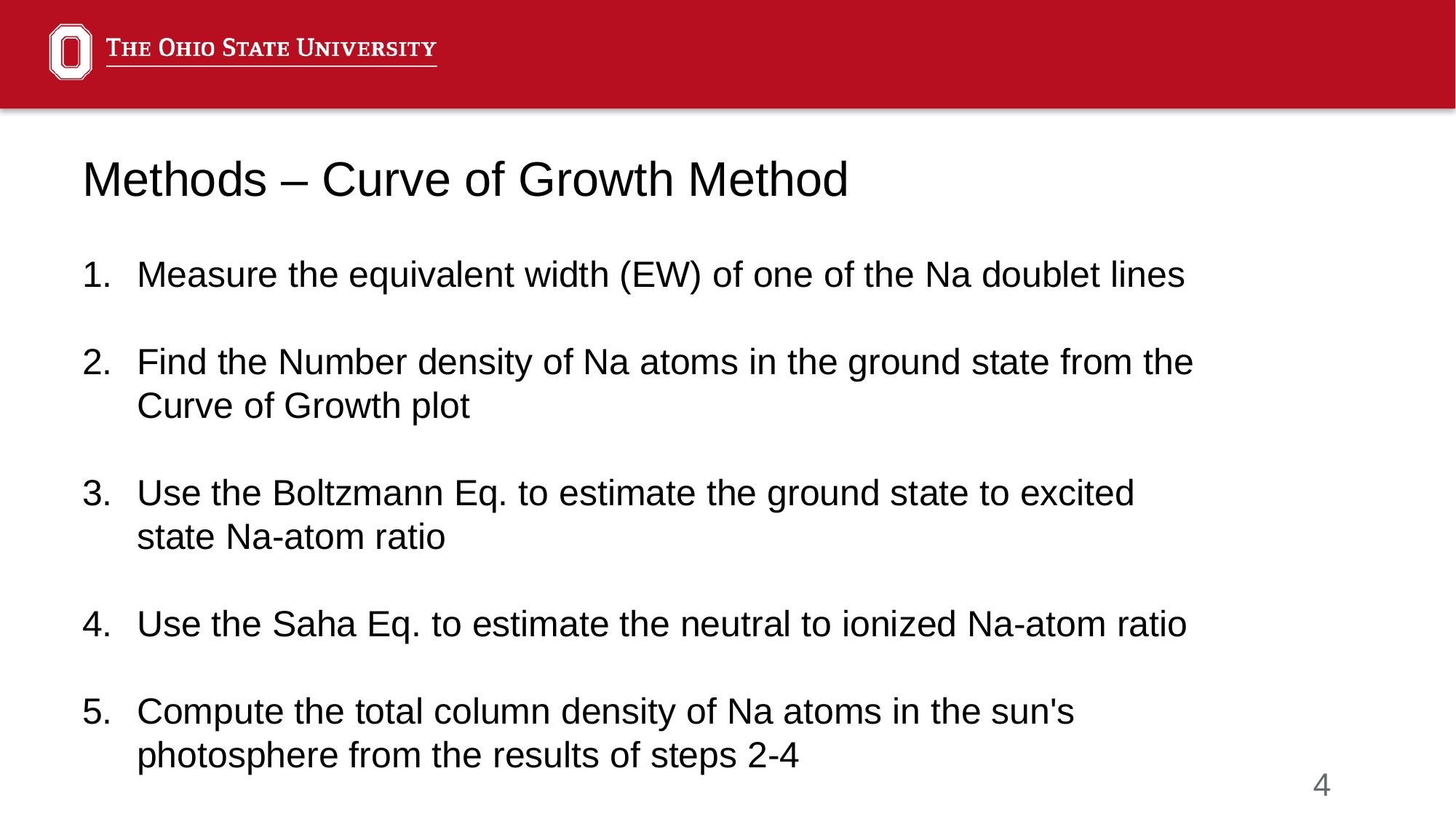

# Methods – Curve of Growth Method
Measure the equivalent width (EW) of one of the Na doublet lines

Find the Number density of Na atoms in the ground state from the Curve of Growth plot

Use the Boltzmann Eq. to estimate the ground state to excited state Na-atom ratio

Use the Saha Eq. to estimate the neutral to ionized Na-atom ratio

Compute the total column density of Na atoms in the sun's photosphere from the results of steps 2-4